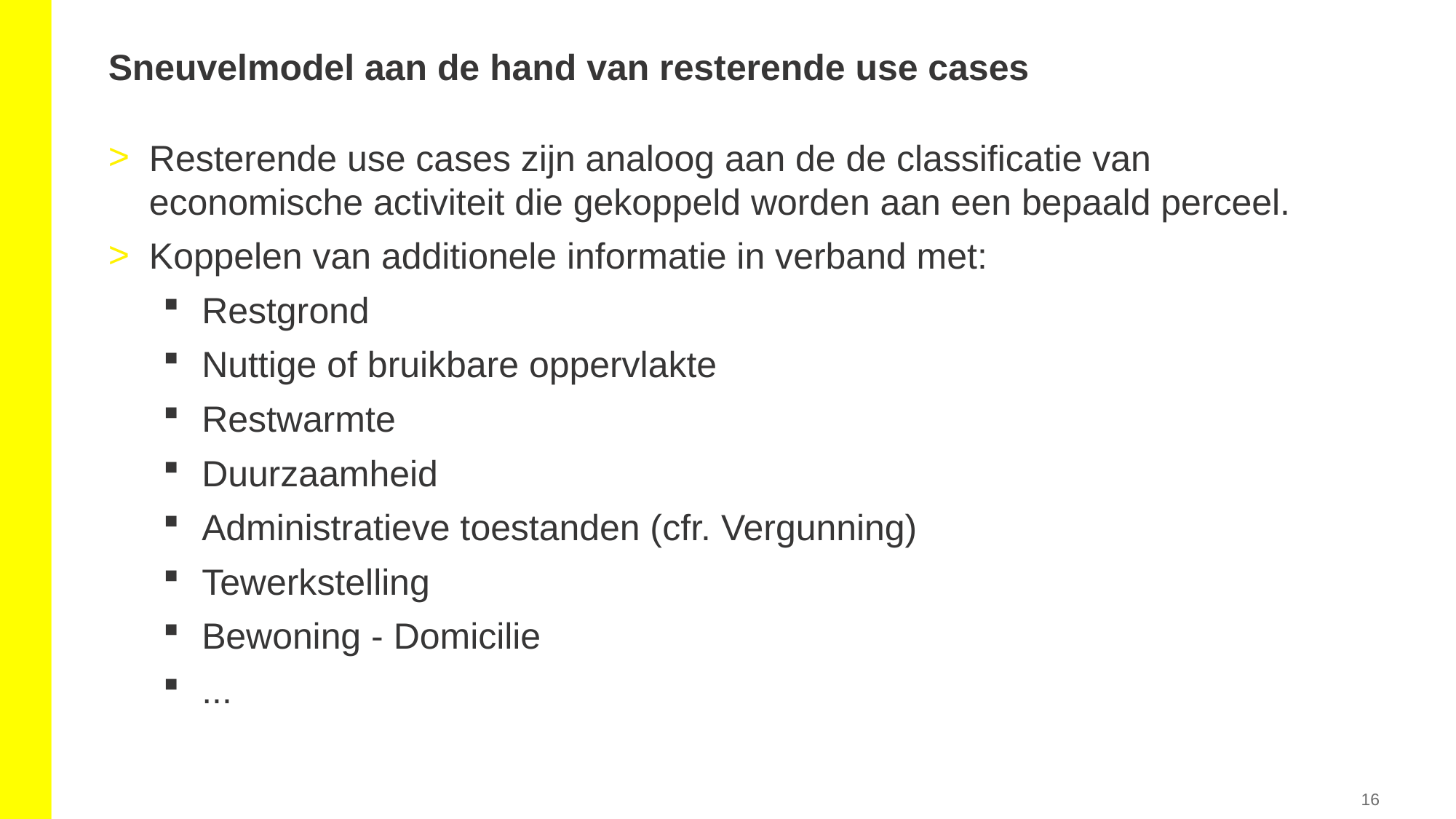

# Sneuvelmodel aan de hand van resterende use cases
Resterende use cases zijn analoog aan de de classificatie van economische activiteit die gekoppeld worden aan een bepaald perceel.
Koppelen van additionele informatie in verband met:
Restgrond
Nuttige of bruikbare oppervlakte
Restwarmte
Duurzaamheid
Administratieve toestanden (cfr. Vergunning)
Tewerkstelling
Bewoning - Domicilie
...

16